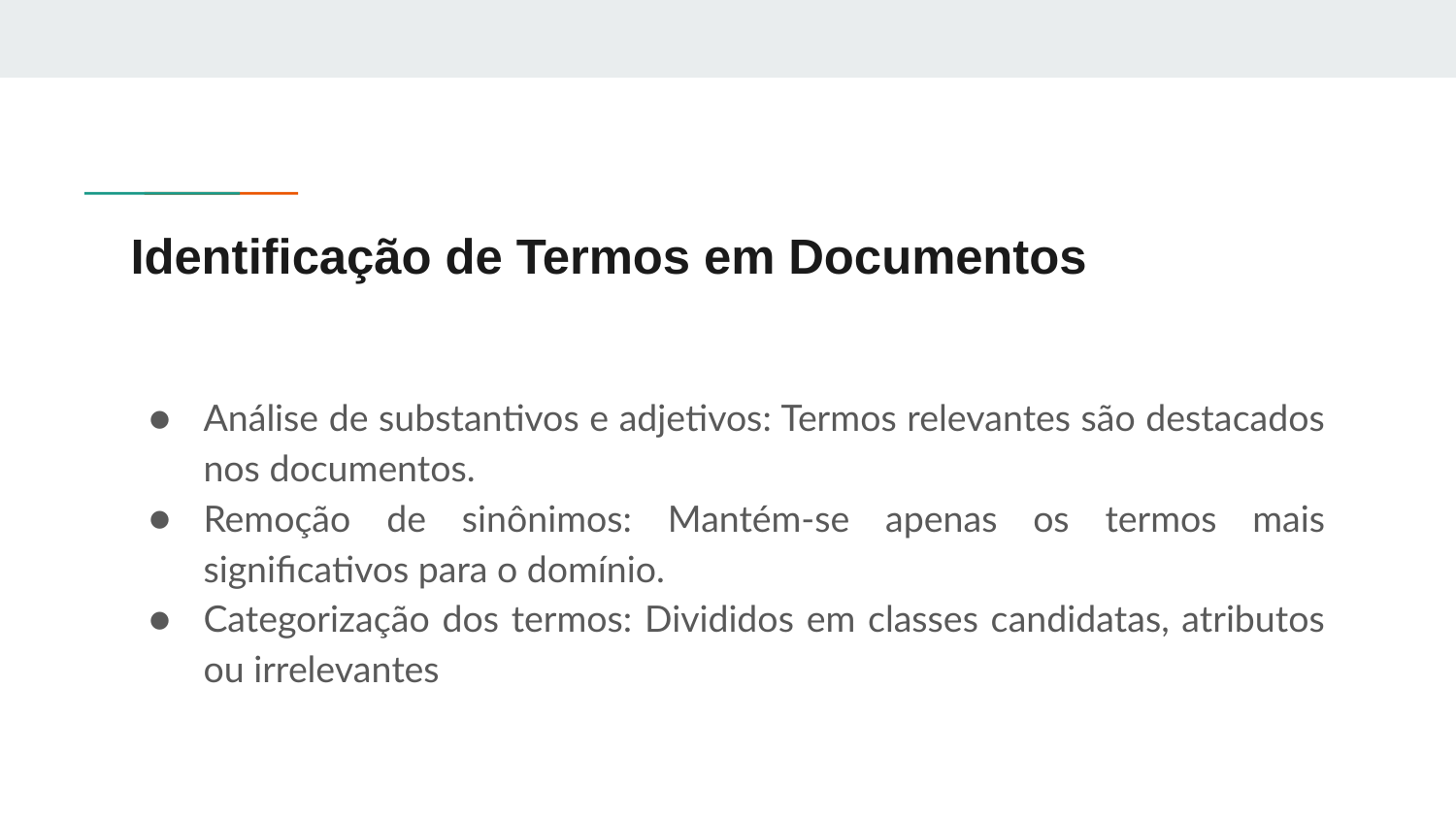

# Identificação de Termos em Documentos
Análise de substantivos e adjetivos: Termos relevantes são destacados nos documentos.
Remoção de sinônimos: Mantém-se apenas os termos mais significativos para o domínio.
Categorização dos termos: Divididos em classes candidatas, atributos ou irrelevantes